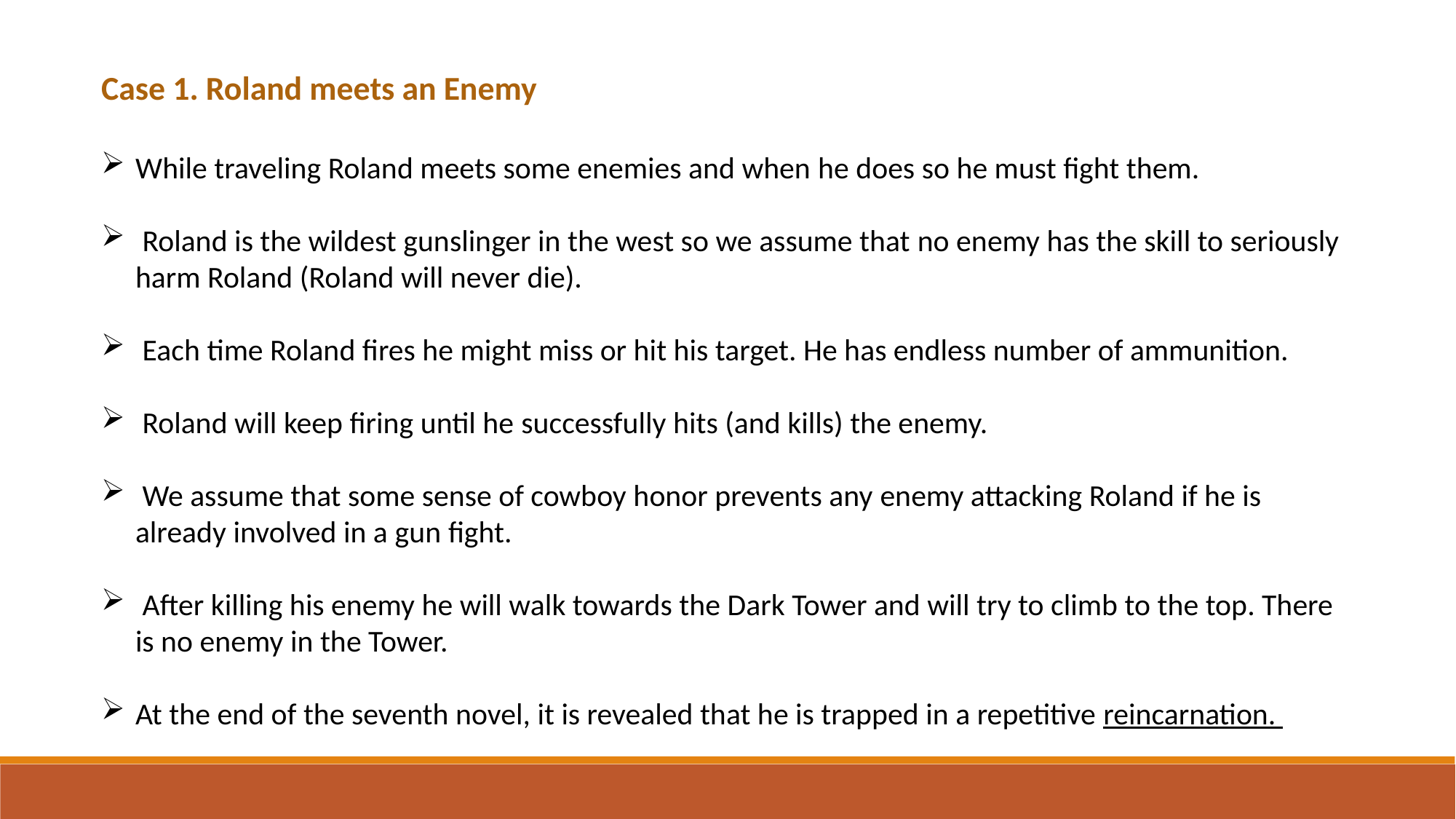

Case 1. Roland meets an Enemy
While traveling Roland meets some enemies and when he does so he must fight them.

 Roland is the wildest gunslinger in the west so we assume that no enemy has the skill to seriously harm Roland (Roland will never die).

 Each time Roland fires he might miss or hit his target. He has endless number of ammunition.

 Roland will keep firing until he successfully hits (and kills) the enemy.

 We assume that some sense of cowboy honor prevents any enemy attacking Roland if he is already involved in a gun fight.

 After killing his enemy he will walk towards the Dark Tower and will try to climb to the top. There is no enemy in the Tower.

At the end of the seventh novel, it is revealed that he is trapped in a repetitive reincarnation.